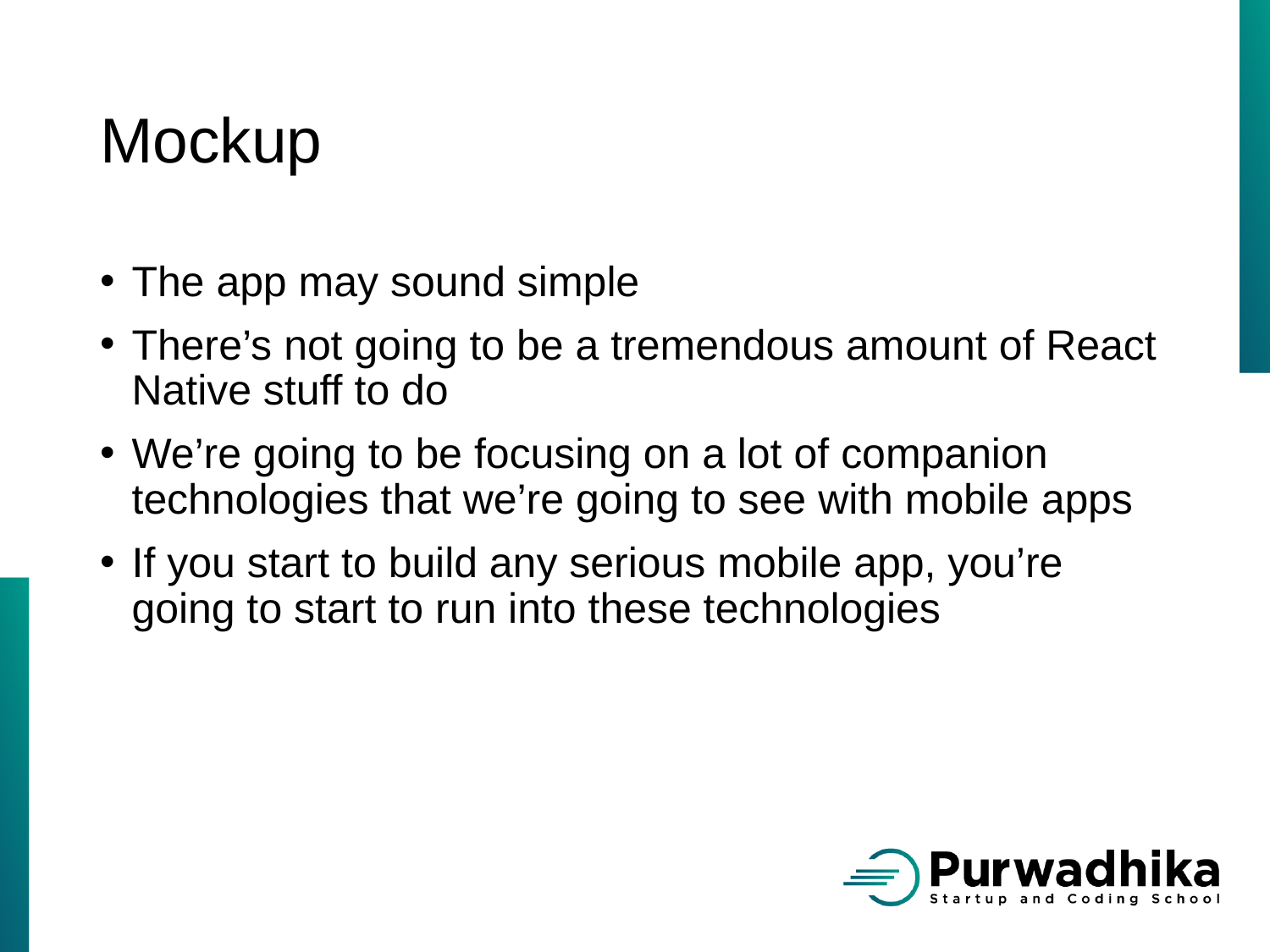

# Mockup
The app may sound simple
There’s not going to be a tremendous amount of React Native stuff to do
We’re going to be focusing on a lot of companion technologies that we’re going to see with mobile apps
If you start to build any serious mobile app, you’re going to start to run into these technologies